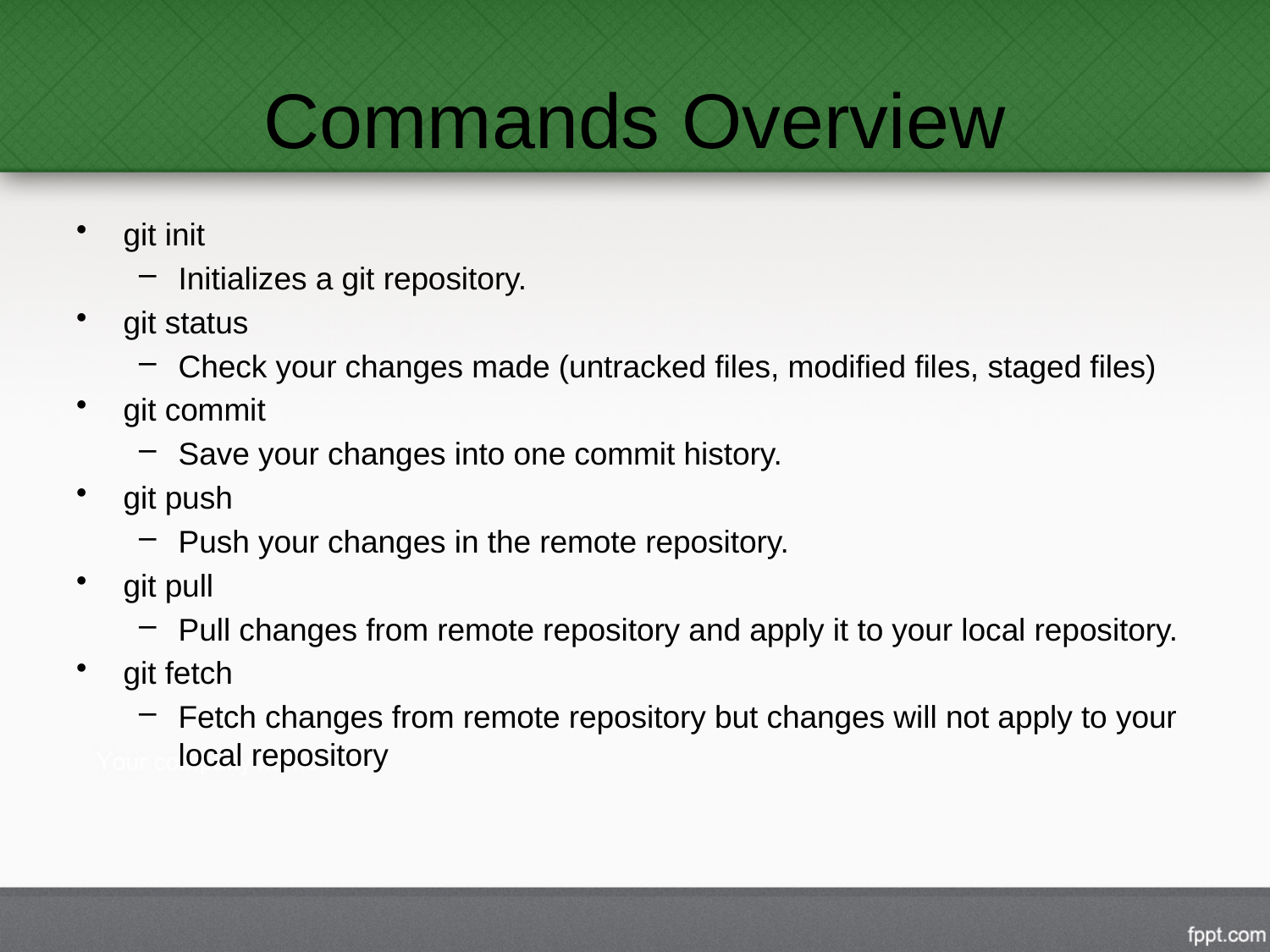

# Commands Overview
git init
Initializes a git repository.
git status
Check your changes made (untracked files, modified files, staged files)
git commit
Save your changes into one commit history.
git push
Push your changes in the remote repository.
git pull
Pull changes from remote repository and apply it to your local repository.
git fetch
Fetch changes from remote repository but changes will not apply to your local repository